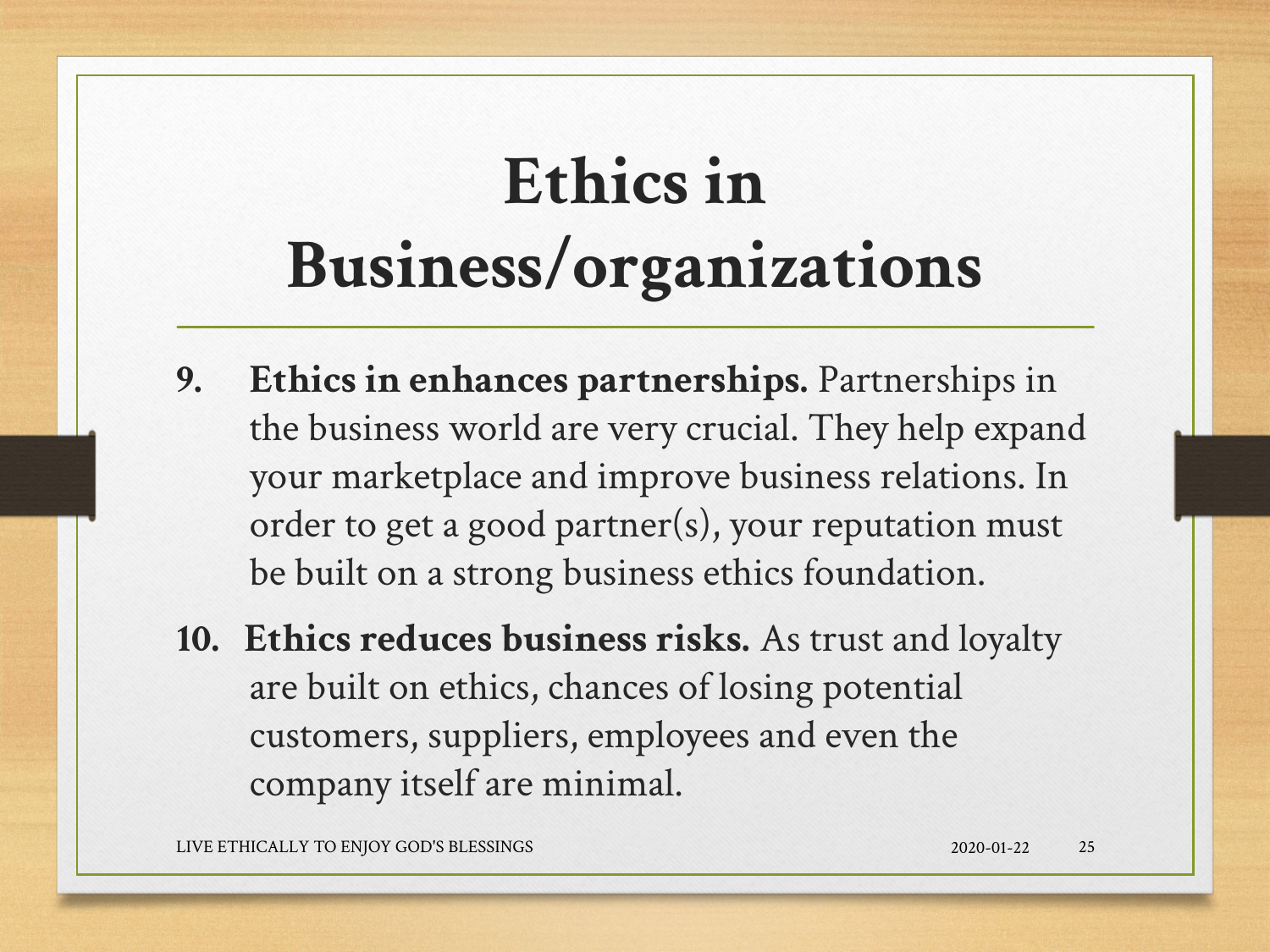

# Ethics in Business/organizations
9.	Ethics in enhances partnerships. Partnerships in the business world are very crucial. They help expand your marketplace and improve business relations. In order to get a good partner(s), your reputation must be built on a strong business ethics foundation.
10.   Ethics reduces business risks. As trust and loyalty are built on ethics, chances of losing potential customers, suppliers, employees and even the company itself are minimal.

LIVE ETHICALLY TO ENJOY GOD'S BLESSINGS
2020-01-22
25